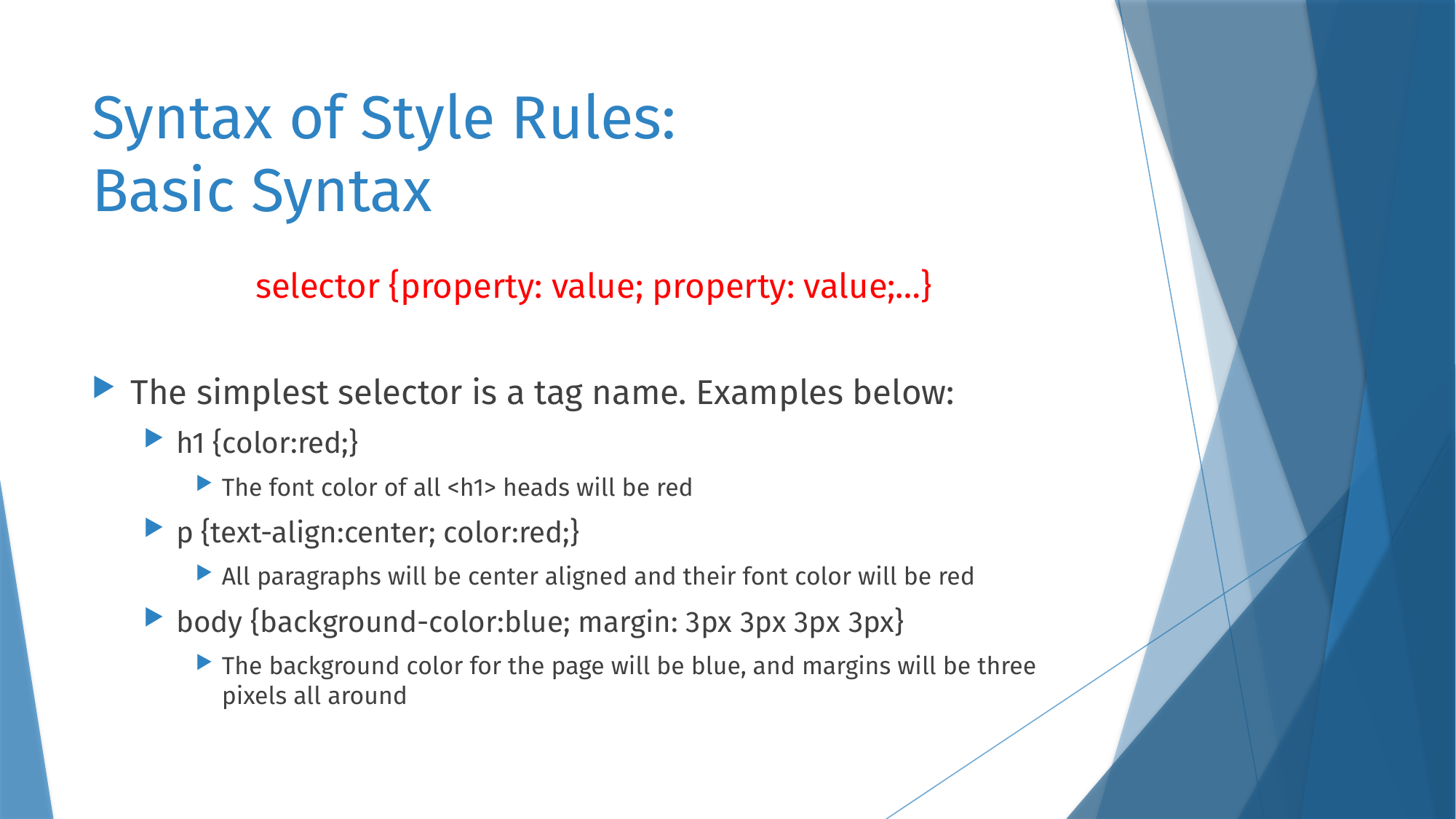

# Syntax of Style Rules: Basic Syntax
selector {property: value; property: value;…}

The simplest selector is a tag name. Examples below:
h1 {color:red;}
The font color of all <h1> heads will be red
p {text-align:center; color:red;}
All paragraphs will be center aligned and their font color will be red
body {background-color:blue; margin: 3px 3px 3px 3px}
The background color for the page will be blue, and margins will be three pixels all around